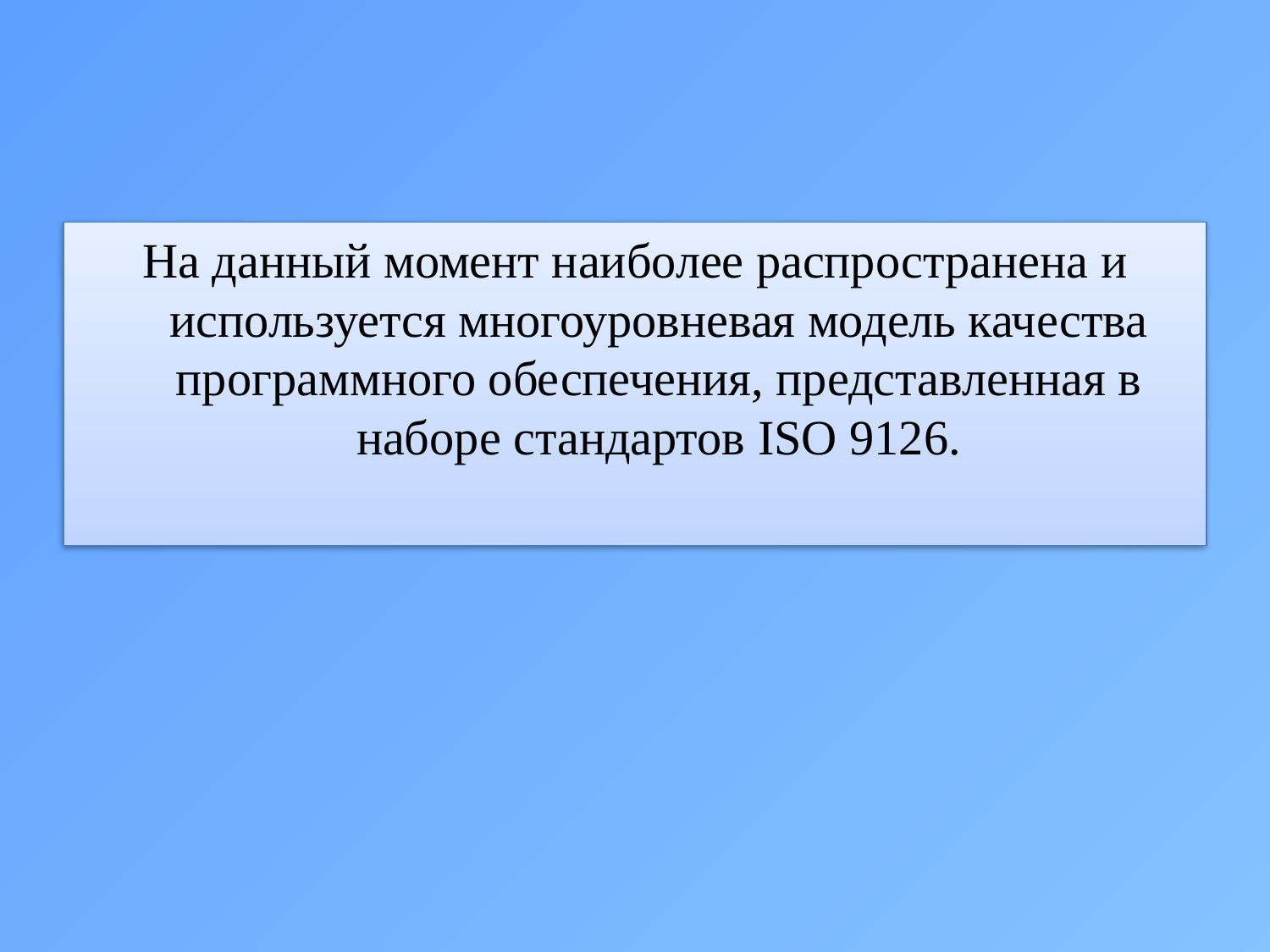

#
На данный момент наиболее распространена и используется многоуровневая модель качества программного обеспечения, представленная в наборе стандартов ISO 9126.